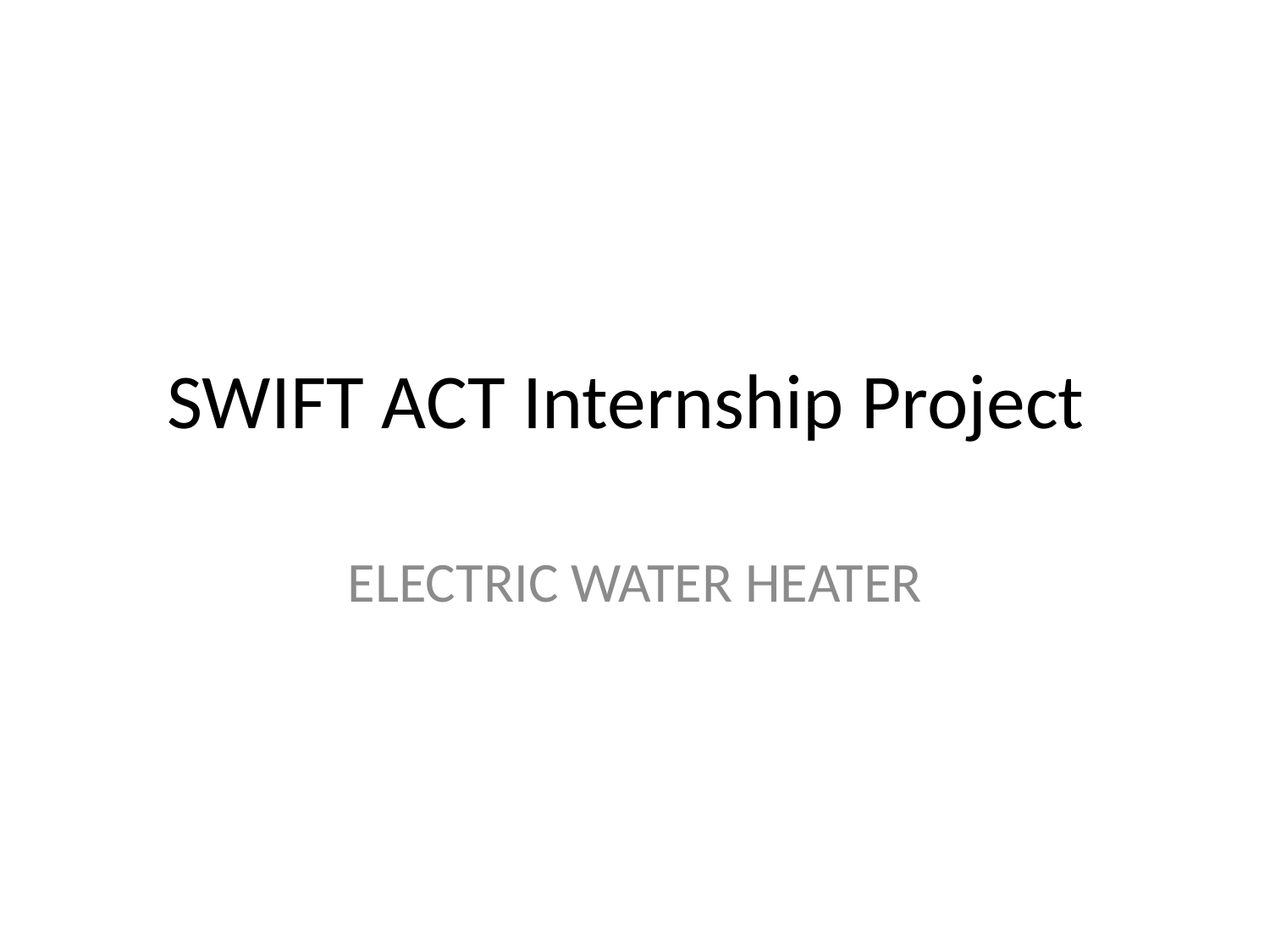

# SWIFT ACT Internship Project
ELECTRIC WATER HEATER